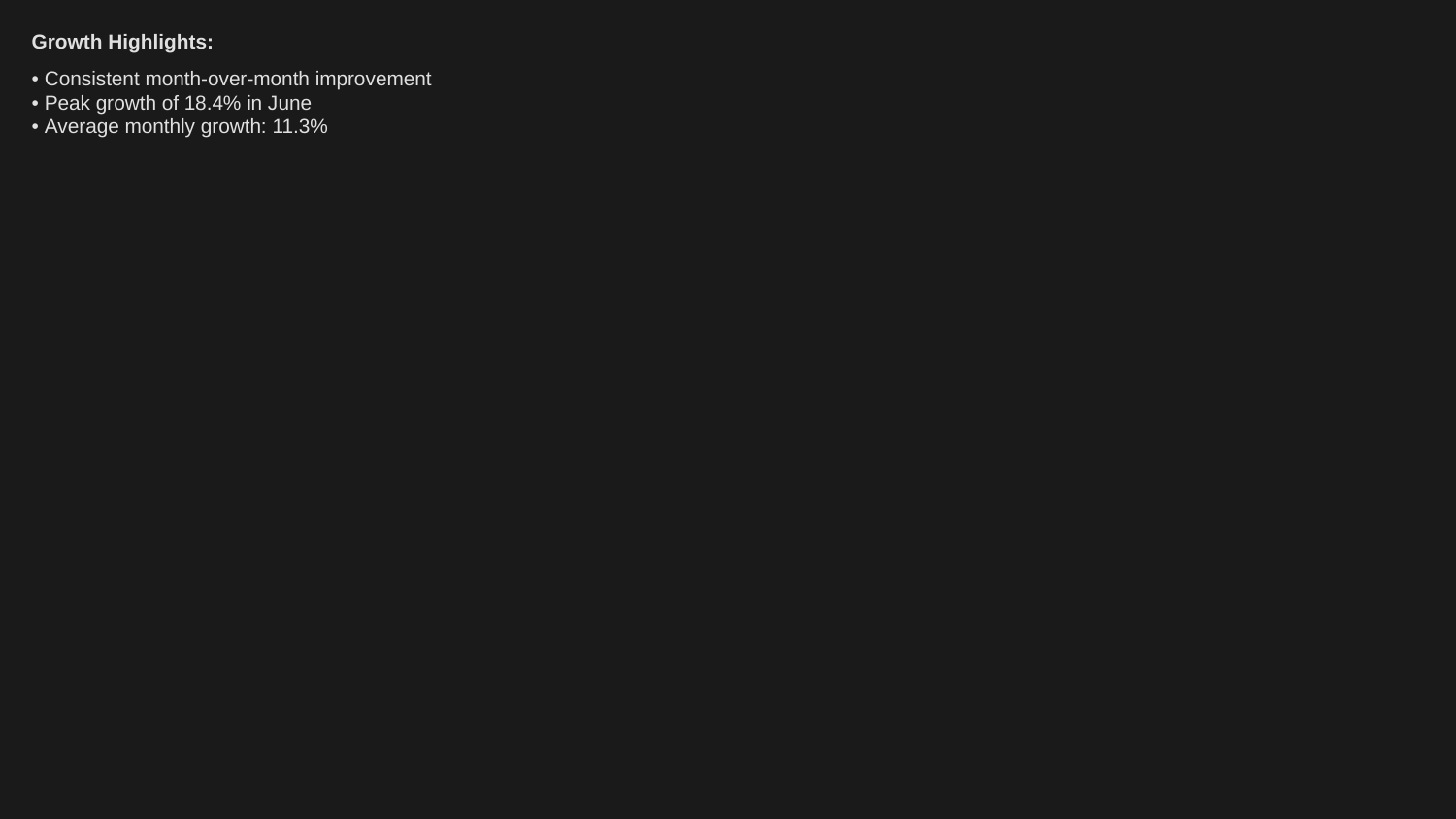

Growth Highlights:
• Consistent month-over-month improvement
• Peak growth of 18.4% in June
• Average monthly growth: 11.3%